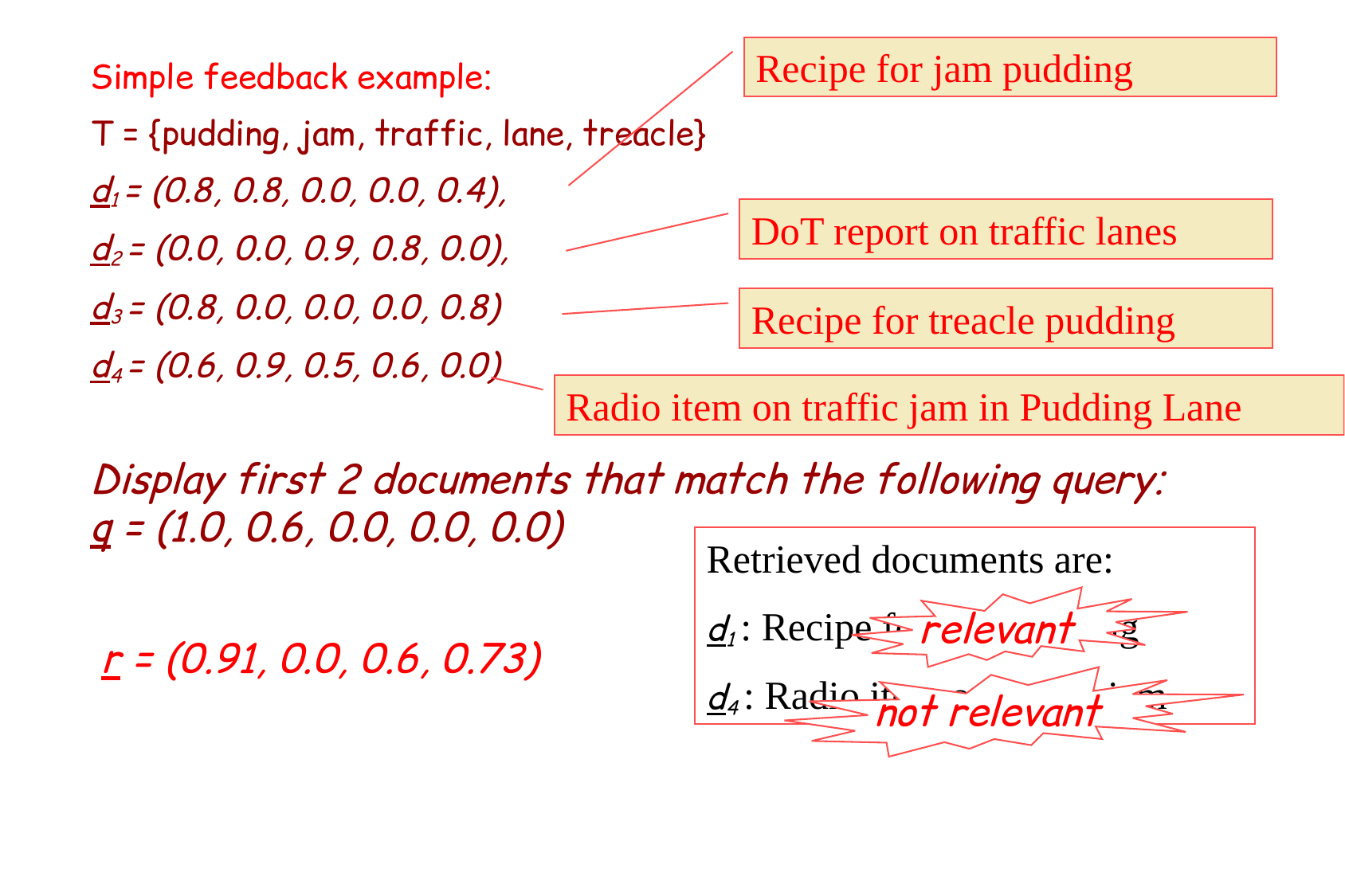

Recipe for jam pudding
Simple feedback example:
T = {pudding, jam, traffic, lane, treacle}
d1 = (0.8, 0.8, 0.0, 0.0, 0.4),
d2 = (0.0, 0.0, 0.9, 0.8, 0.0),
d3 = (0.8, 0.0, 0.0, 0.0, 0.8)
d4 = (0.6, 0.9, 0.5, 0.6, 0.0)
DoT report on traffic lanes
Recipe for treacle pudding
Radio item on traffic jam in Pudding Lane
Display first 2 documents that match the following query:
q = (1.0, 0.6, 0.0, 0.0, 0.0)
Retrieved documents are:
d1 : Recipe for jam pudding
d4 : Radio item on traffic jam

relevant
r = (0.91, 0.0, 0.6, 0.73)

not relevant